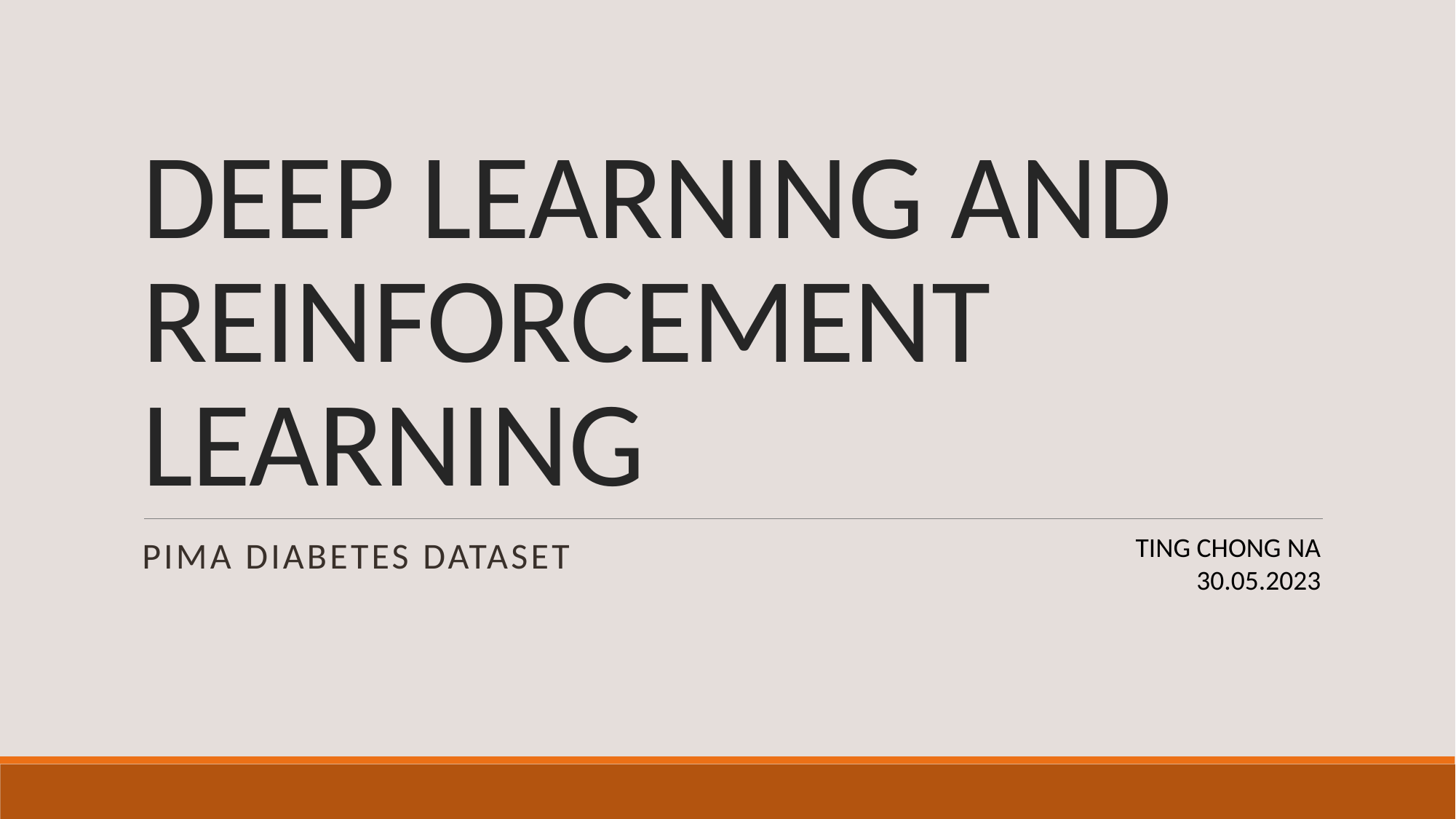

# DEEP LEARNING AND REINFORCEMENT LEARNING
TING CHONG NA
30.05.2023
Pima Diabetes Dataset